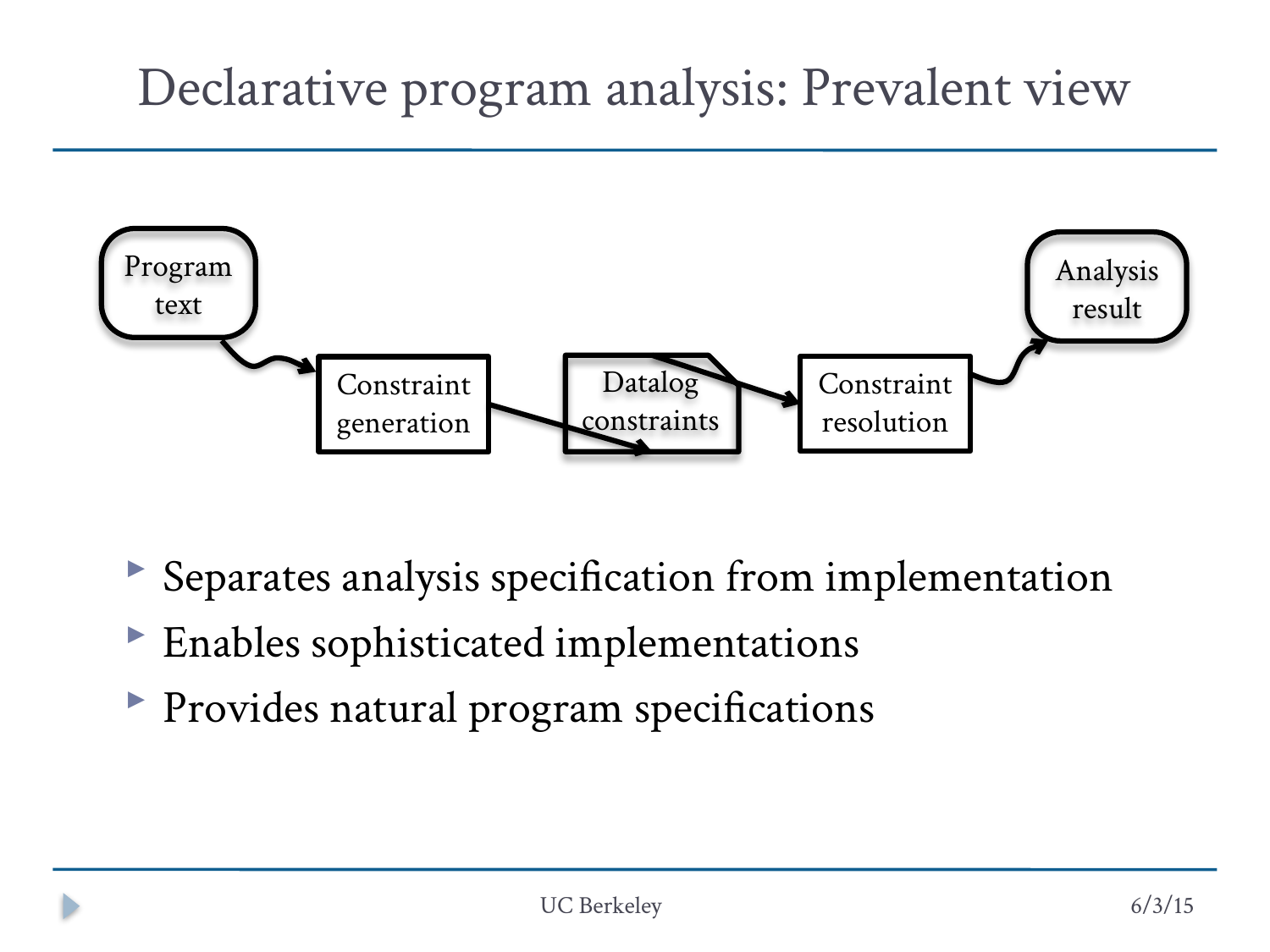

# Declarative program analysis: Prevalent view

Program
text
Analysis
result

Datalog
constraints
Constraint
resolution
Constraint
generation
Separates analysis specification from implementation
Enables sophisticated implementations
Provides natural program specifications
UC Berkeley
6/3/15